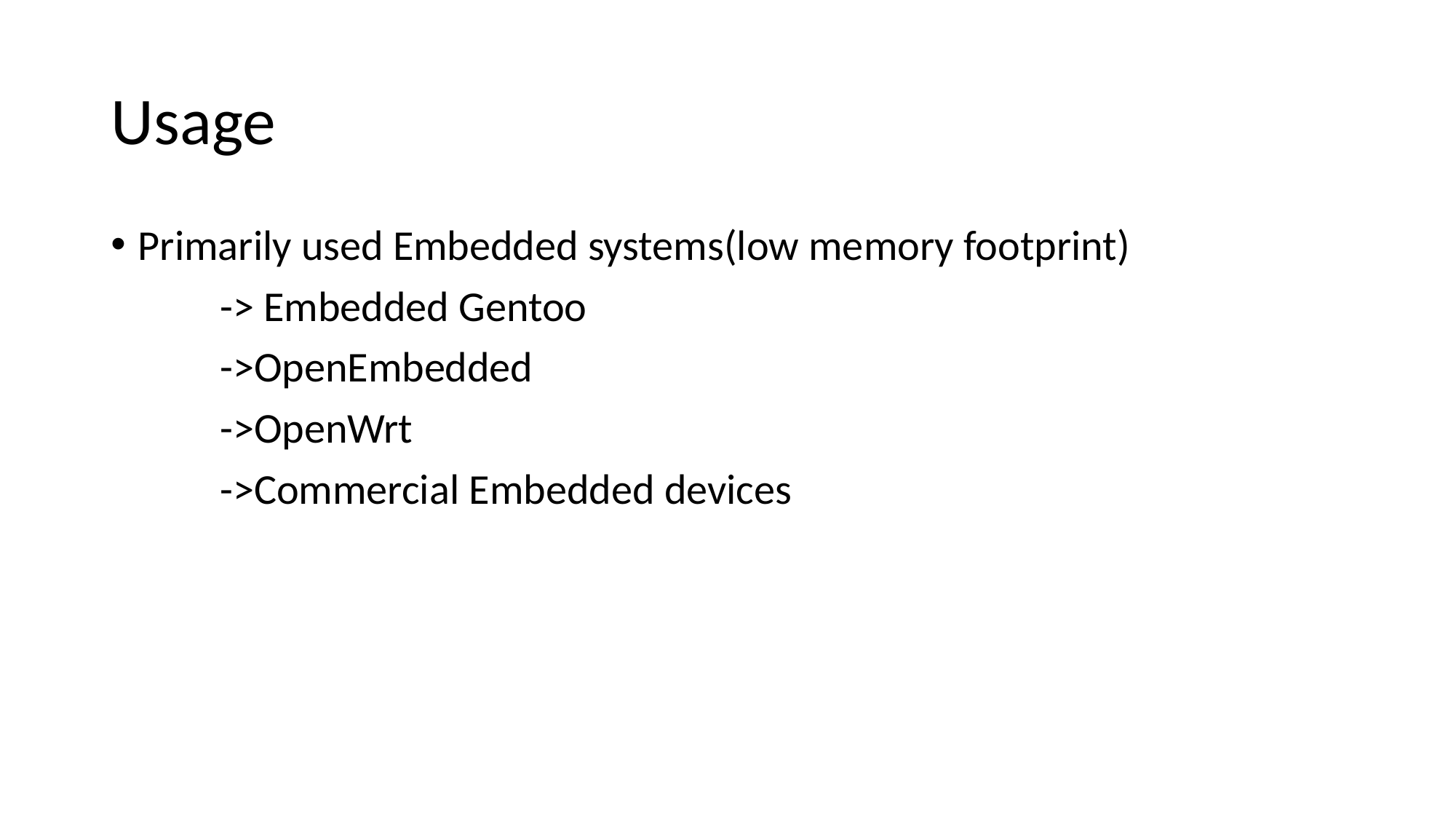

# Usage
Primarily used Embedded systems(low memory footprint)
 	-> Embedded Gentoo
	->OpenEmbedded
	->OpenWrt
	->Commercial Embedded devices